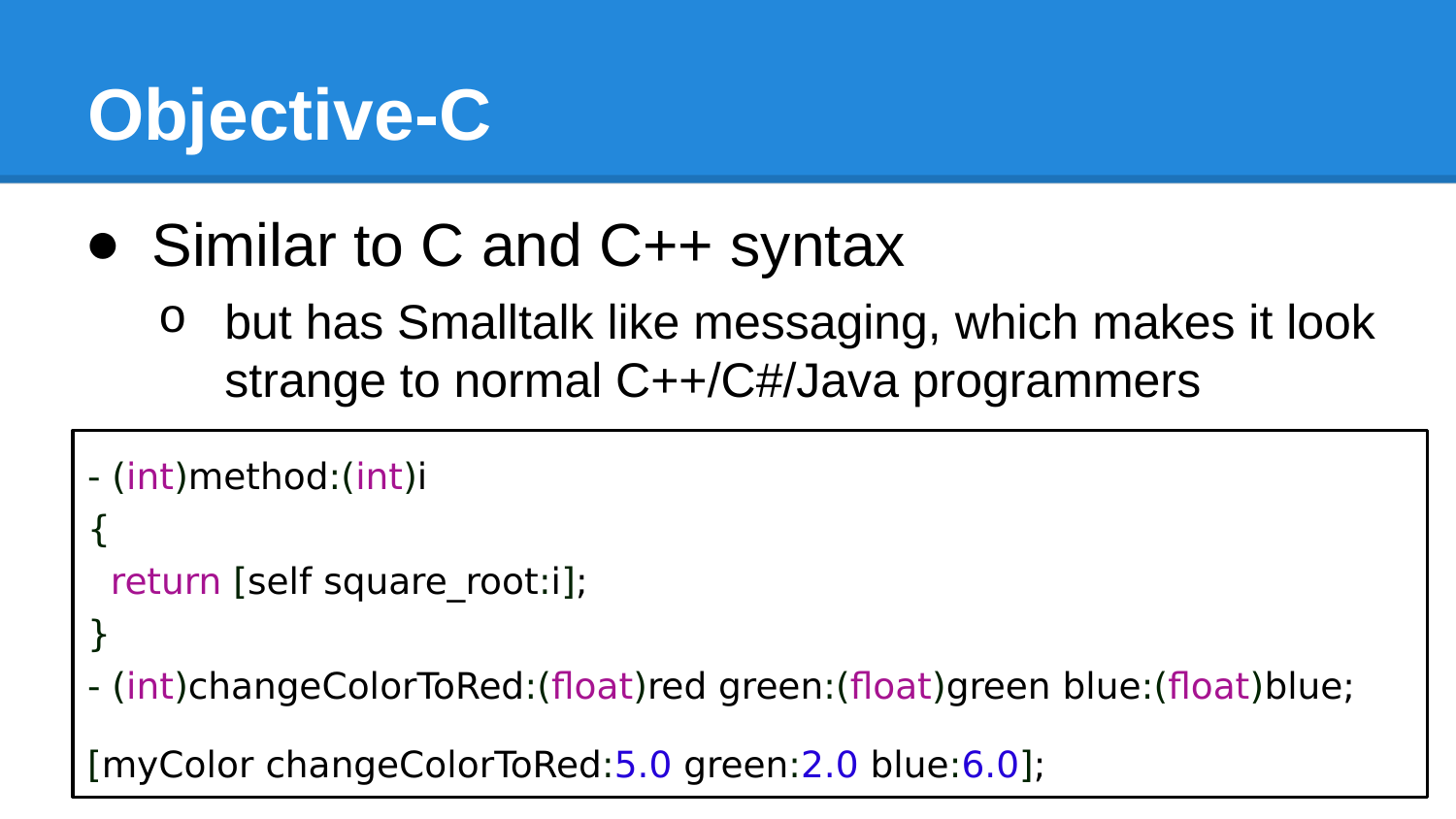

# Objective-C
Similar to C and C++ syntax
but has Smalltalk like messaging, which makes it look strange to normal C++/C#/Java programmers

- (int)method:(int)i
{
  return [self square_root:i];
}
- (int)changeColorToRed:(float)red green:(float)green blue:(float)blue;
[myColor changeColorToRed:5.0 green:2.0 blue:6.0];